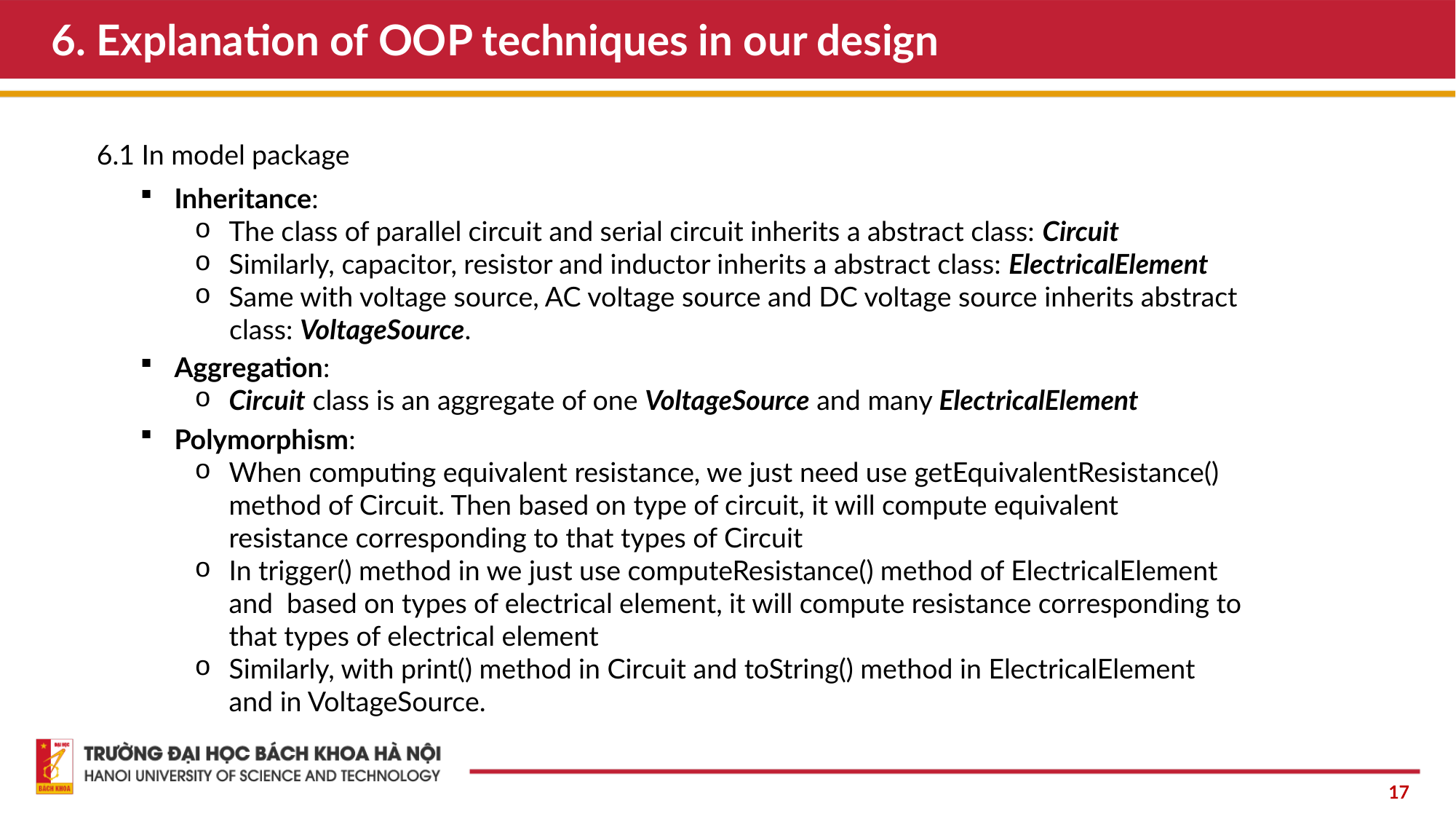

# 6. Explanation of OOP techniques in our design
6.1 In model package
Inheritance:
The class of parallel circuit and serial circuit inherits a abstract class: Circuit
Similarly, capacitor, resistor and inductor inherits a abstract class: ElectricalElement
Same with voltage source, AC voltage source and DC voltage source inherits abstract
     class: VoltageSource.
Aggregation:
Circuit class is an aggregate of one VoltageSource and many ElectricalElement

Polymorphism:
When computing equivalent resistance, we just need use getEquivalentResistance() method of Circuit. Then based on type of circuit, it will compute equivalent resistance corresponding to that types of Circuit
In trigger() method in we just use computeResistance() method of ElectricalElement and  based on types of electrical element, it will compute resistance corresponding to that types of electrical element
Similarly, with print() method in Circuit and toString() method in ElectricalElement and in VoltageSource.

17